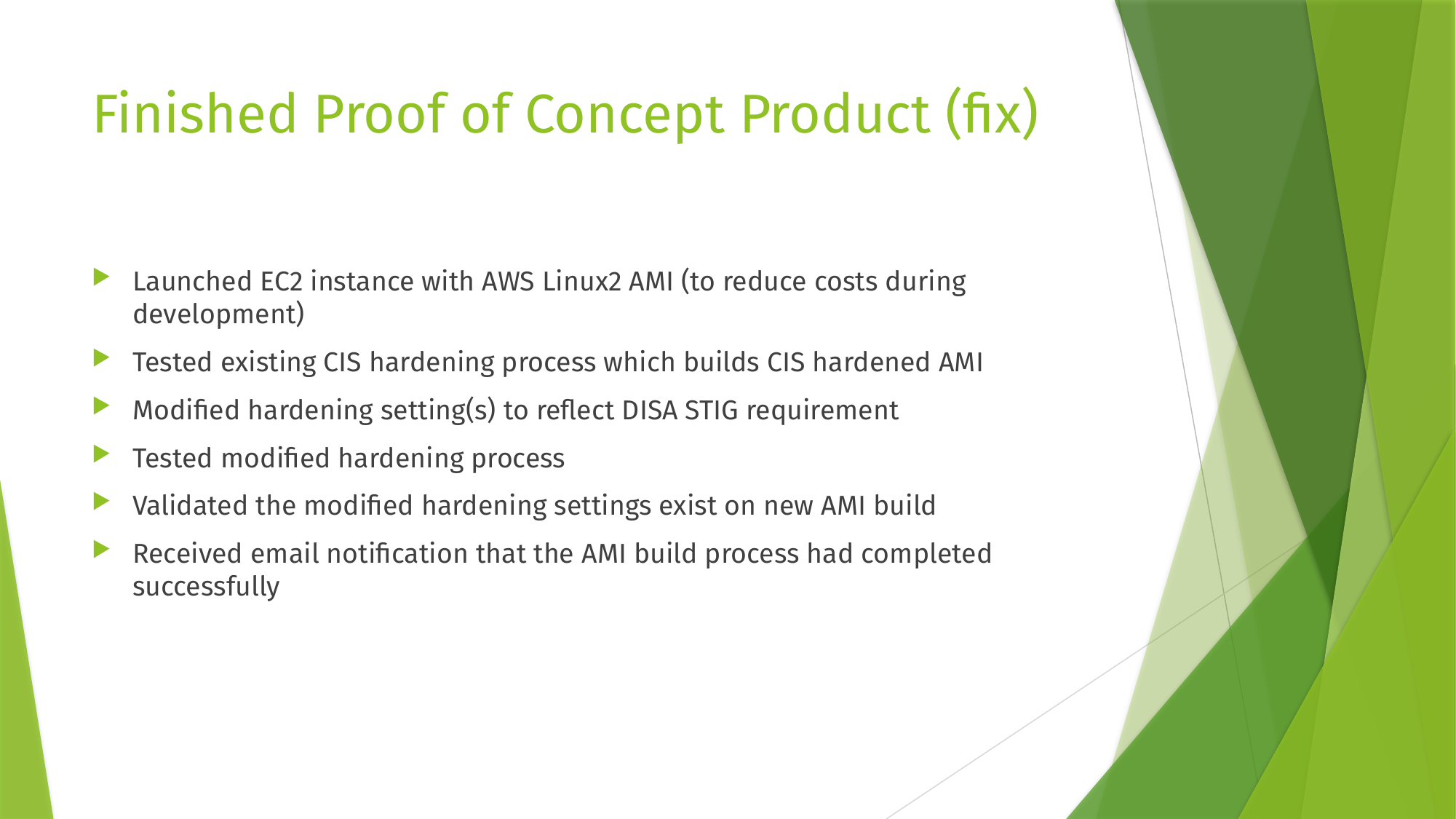

# Finished Proof of Concept Product (fix)
Launched EC2 instance with AWS Linux2 AMI (to reduce costs during development)
Tested existing CIS hardening process which builds CIS hardened AMI
Modified hardening setting(s) to reflect DISA STIG requirement
Tested modified hardening process
Validated the modified hardening settings exist on new AMI build
Received email notification that the AMI build process had completed successfully